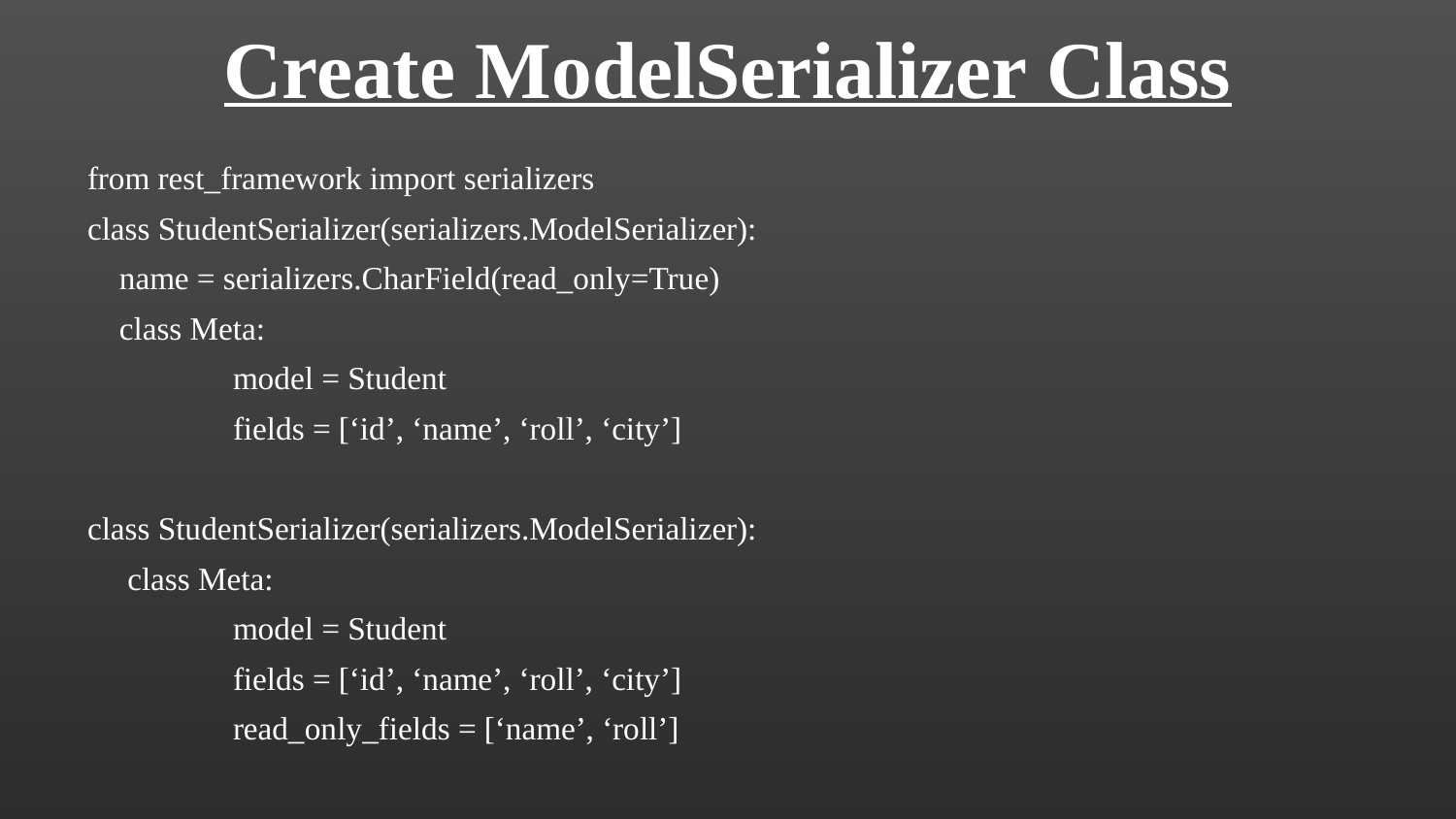

# Create ModelSerializer Class
from rest_framework import serializers
class StudentSerializer(serializers.ModelSerializer):
    name = serializers.CharField(read_only=True)
    class Meta:
	model = Student
	fields = [‘id’, ‘name’, ‘roll’, ‘city’]

class StudentSerializer(serializers.ModelSerializer):
     class Meta:
	model = Student
	fields = [‘id’, ‘name’, ‘roll’, ‘city’]
	read_only_fields = [‘name’, ‘roll’]